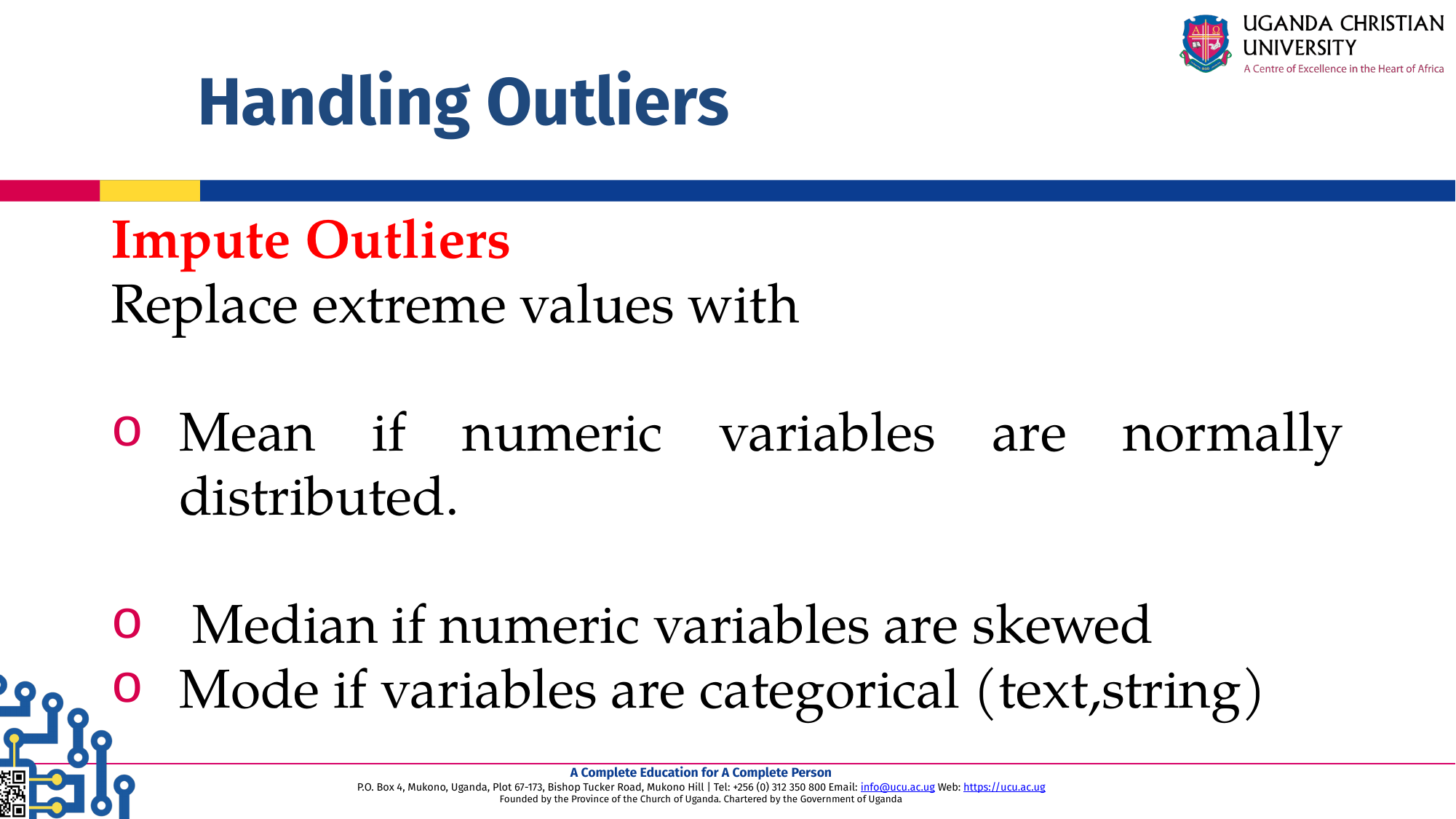

# Handling Outliers
Impute Outliers
Replace extreme values with

Mean if numeric variables are normally distributed.

 Median if numeric variables are skewed
Mode if variables are categorical (text,string)